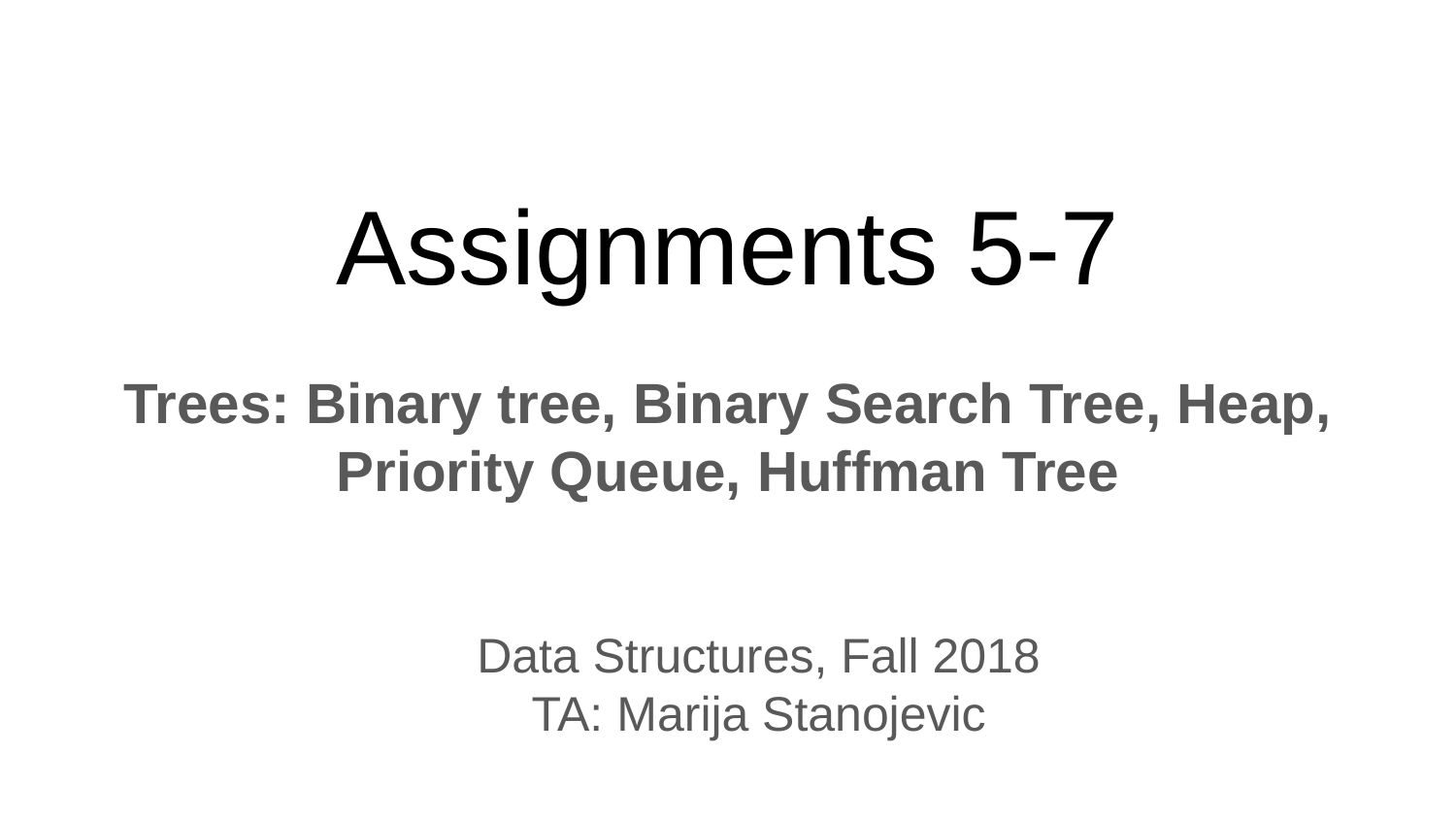

Assignments 5-7
Trees: Binary tree, Binary Search Tree, Heap, Priority Queue, Huffman Tree
Data Structures, Fall 2018
TA: Marija Stanojevic